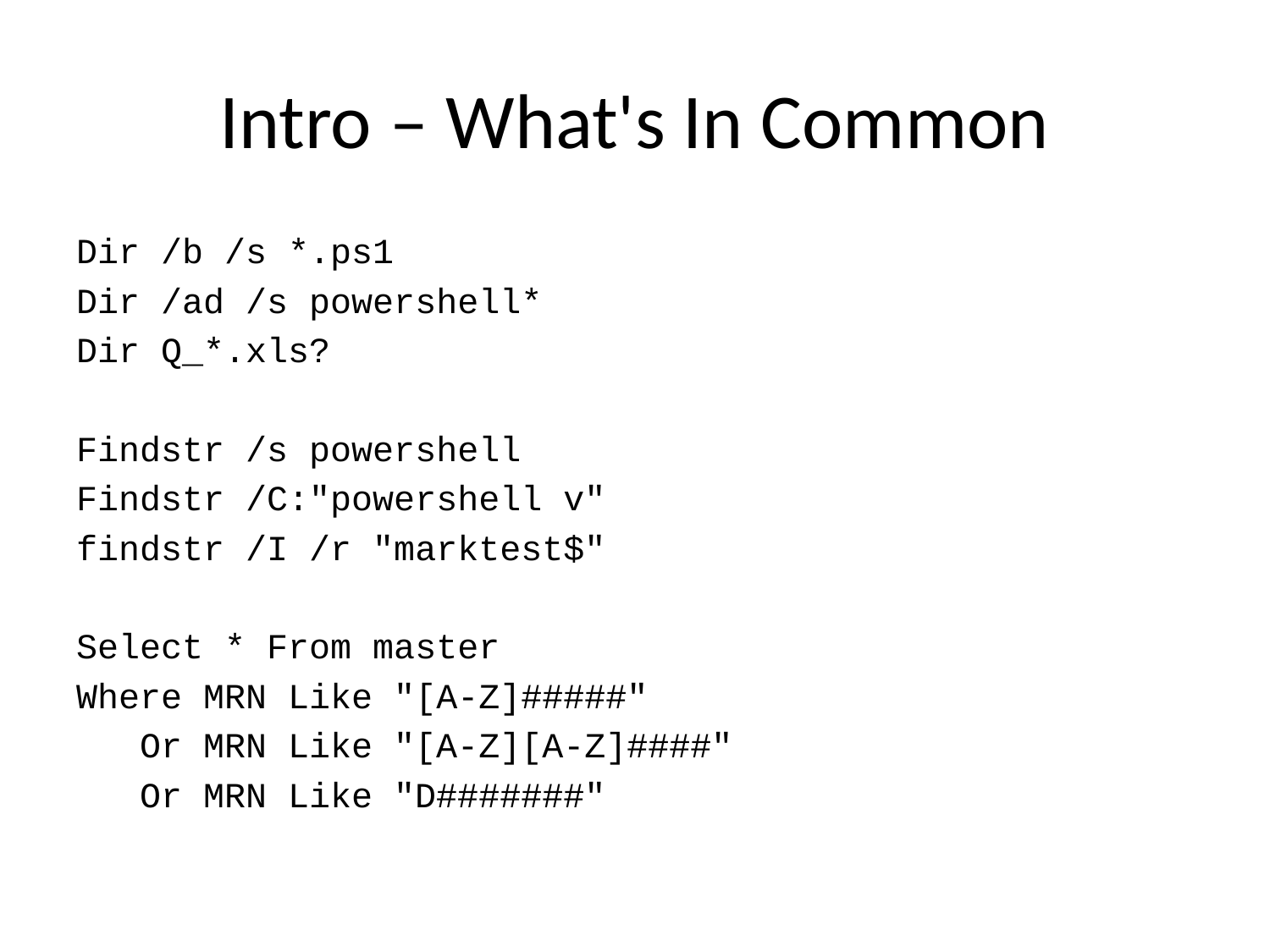

# Intro – What's In Common
Dir /b /s *.ps1
Dir /ad /s powershell*
Dir Q_*.xls?

Findstr /s powershell
Findstr /C:"powershell v"
findstr /I /r "marktest$"

Select * From master
Where MRN Like "[A-Z]#####"
   Or MRN Like "[A-Z][A-Z]####"
   Or MRN Like "D#######"